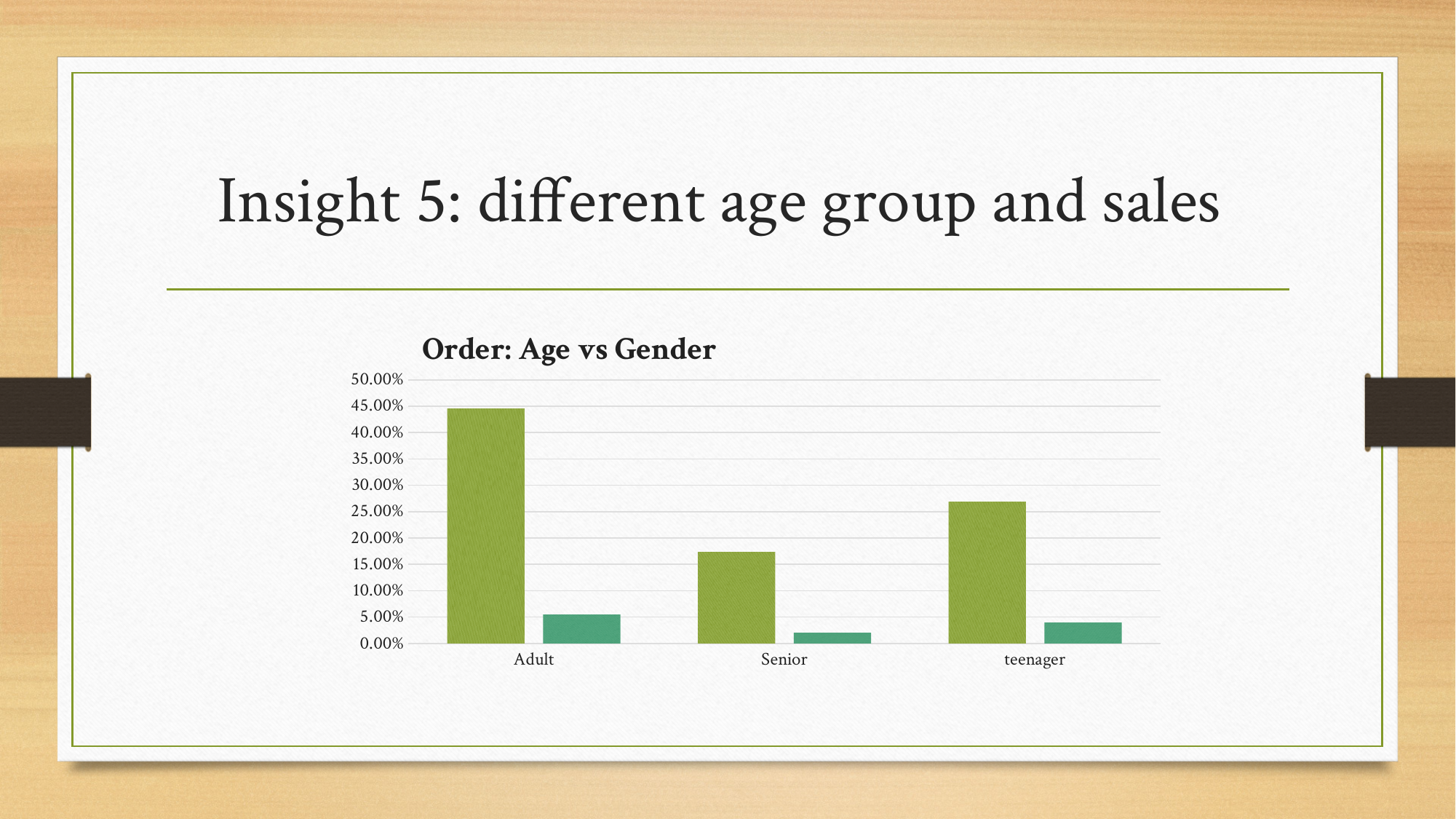

# Insight 5: different age group and sales

### Chart: Order: Age vs Gender

| Category | Men | Women |
|---|---|---|
| Adult | 0.4454008853910477 | 0.05386128873585834 |
| Senior | 0.17338908017707821 | 0.02016724053123463 |
| teenager | 0.2680767338908018 | 0.03910477127397934 |